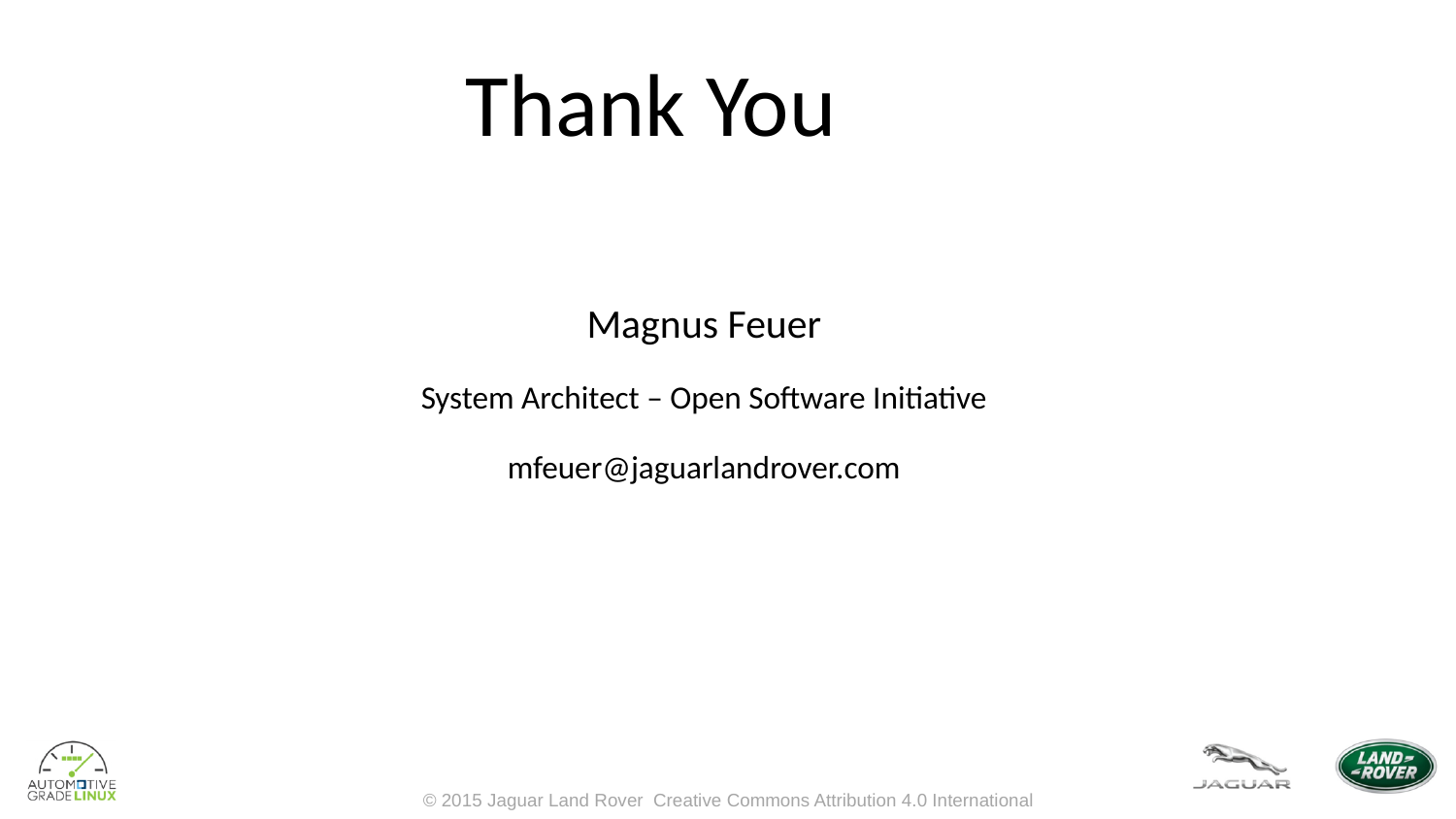

# Thank You

Magnus Feuer
System Architect – Open Software Initiative
mfeuer@jaguarlandrover.com